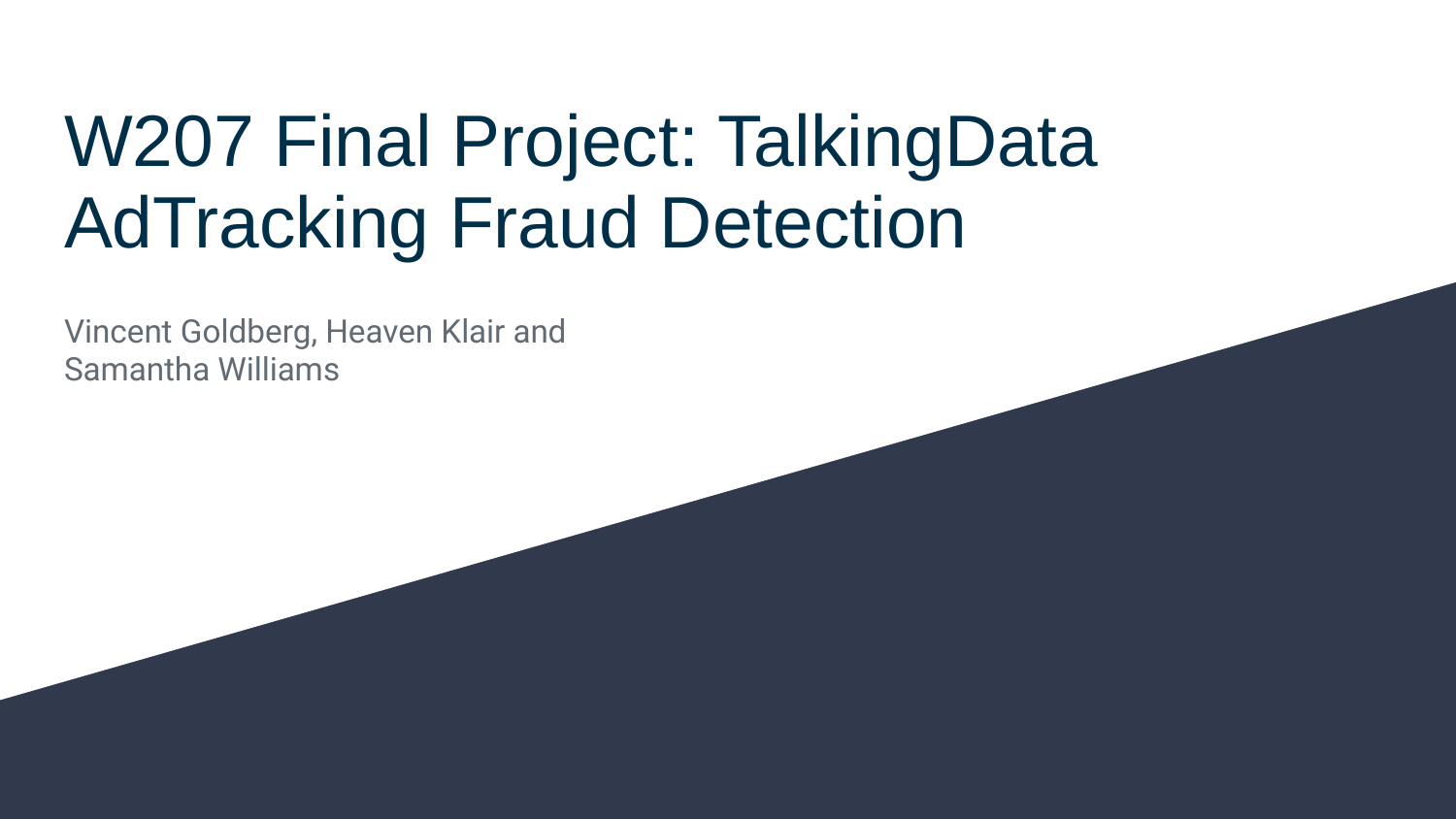

# W207 Final Project: TalkingData AdTracking Fraud Detection
Vincent Goldberg, Heaven Klair and Samantha Williams